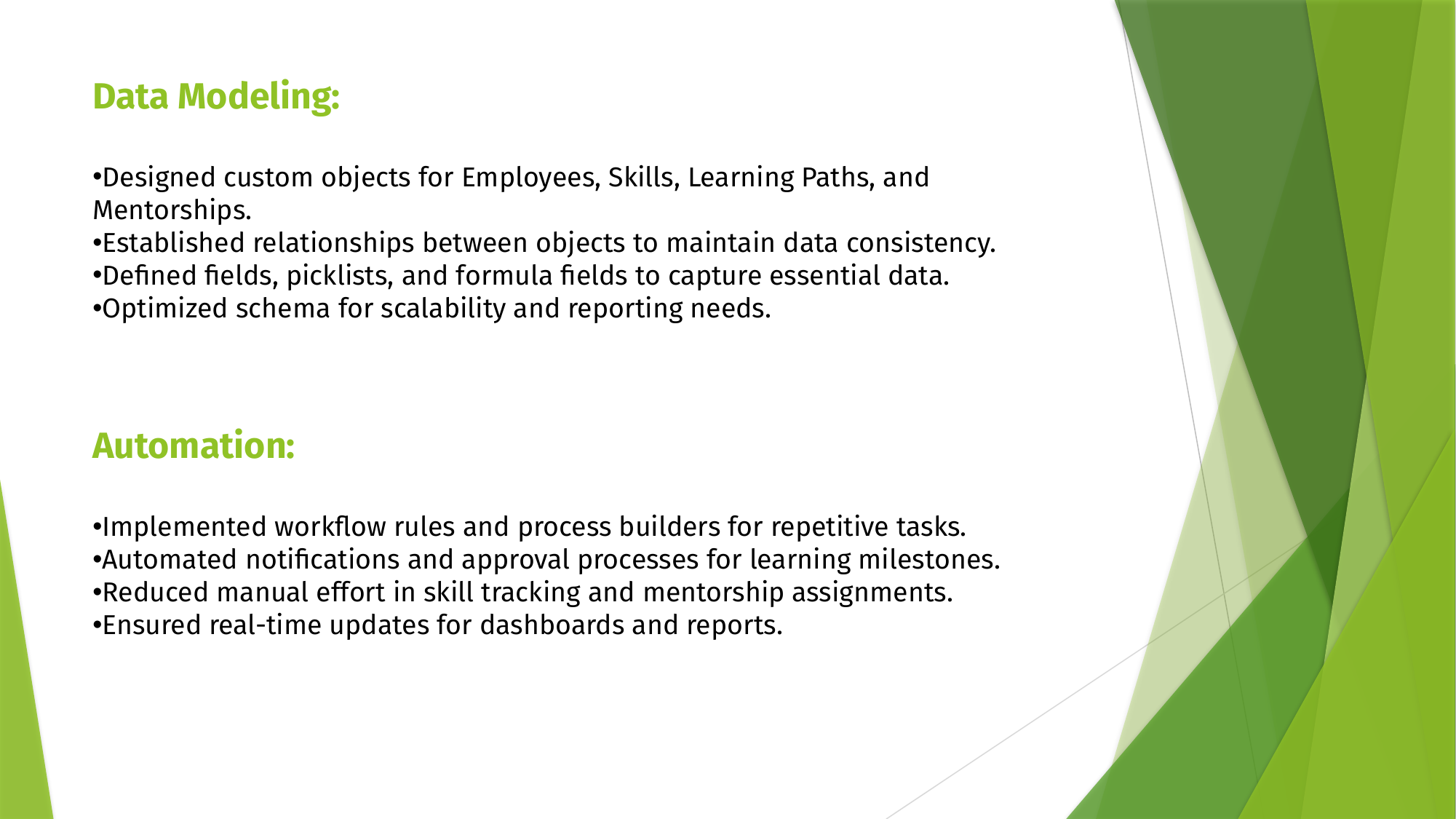

Data Modeling:

Designed custom objects for Employees, Skills, Learning Paths, and Mentorships.
Established relationships between objects to maintain data consistency.
Defined fields, picklists, and formula fields to capture essential data.
Optimized schema for scalability and reporting needs.

Automation:

Implemented workflow rules and process builders for repetitive tasks.
Automated notifications and approval processes for learning milestones.
Reduced manual effort in skill tracking and mentorship assignments.
Ensured real-time updates for dashboards and reports.